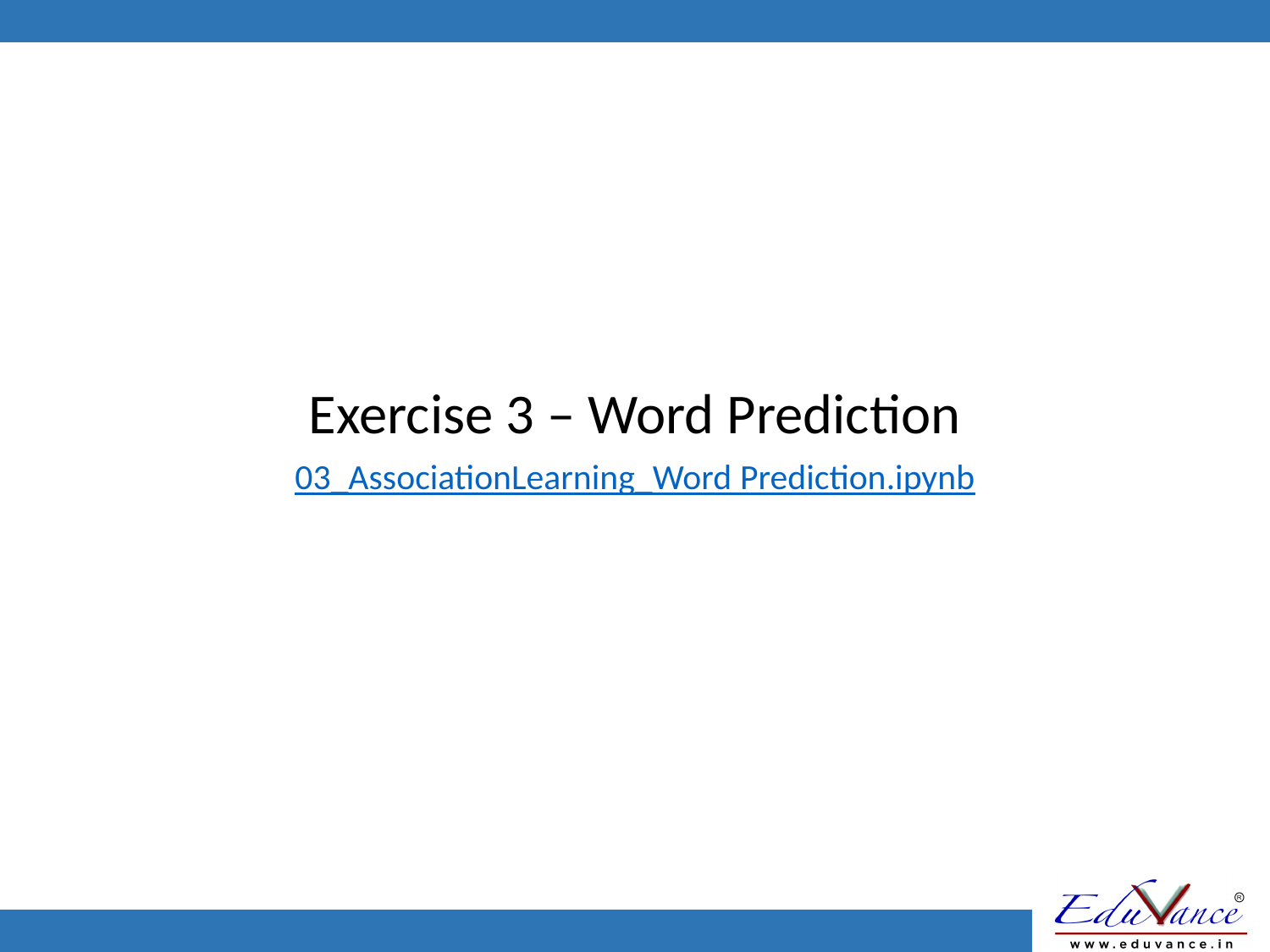

# Exercise 3 – Word Prediction
03_AssociationLearning_Word Prediction.ipynb